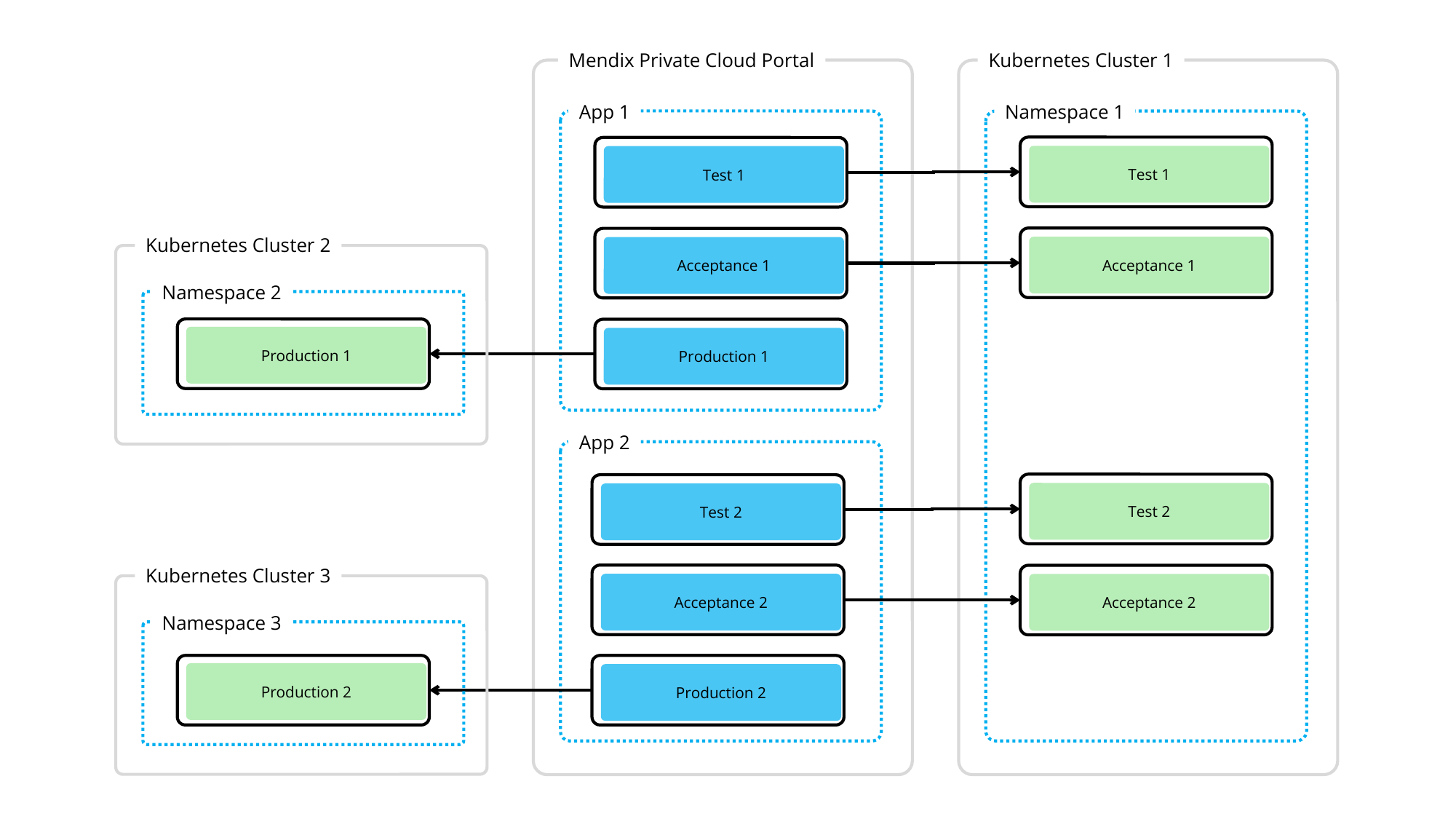

Mendix Private Cloud Portal

App 1

Test 1

Acceptance 1

Production 1
App 2

Test 2

Acceptance 2

Production 2
Kubernetes Cluster 1

Namespace 1

Test 1
Kubernetes Cluster 2

Namespace 2

Production 1

Acceptance 1

Test 2
Kubernetes Cluster 3

Namespace 3

Production 2

Acceptance 2